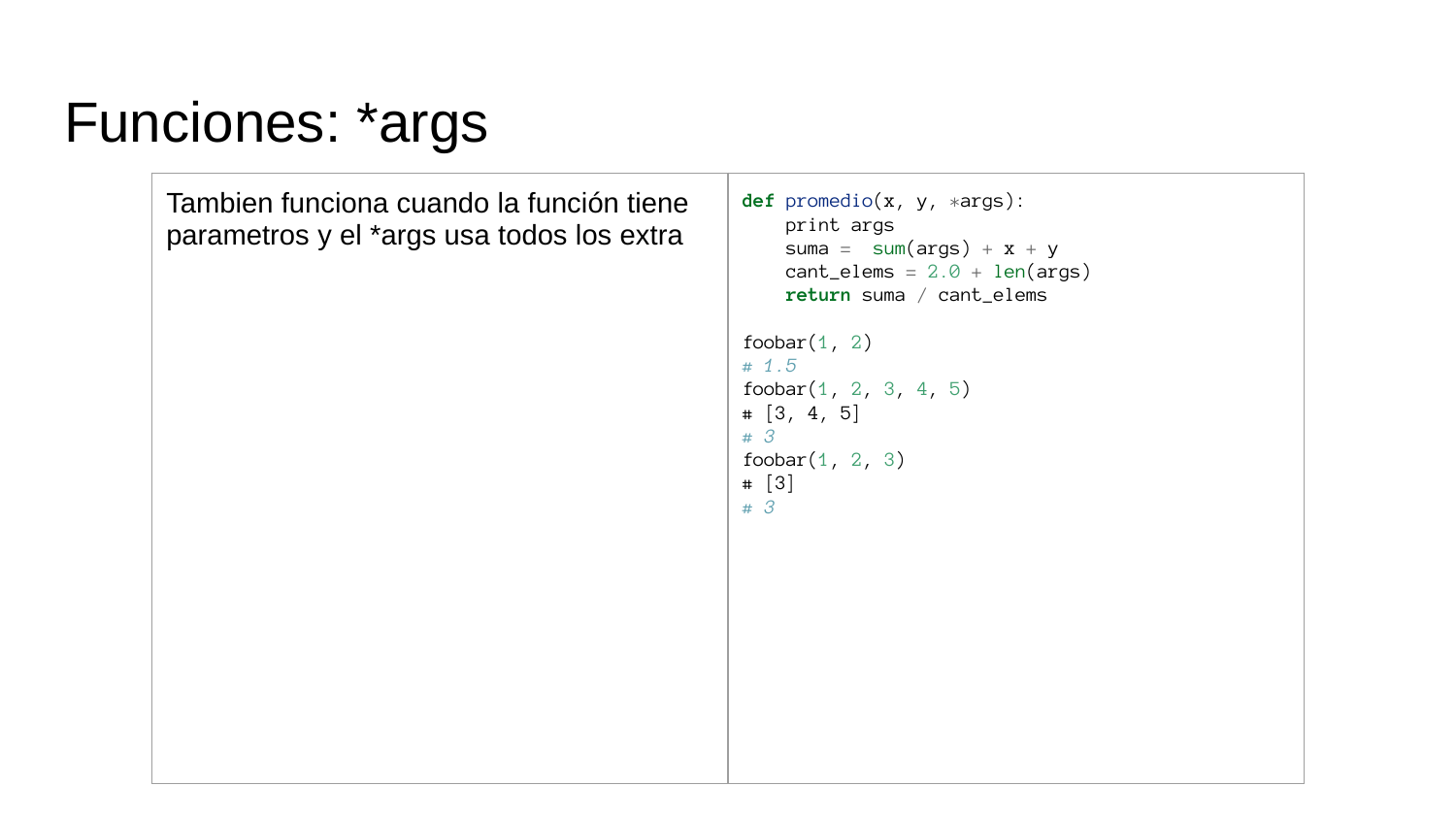

# Funciones: *args
| Tambien funciona cuando la función tiene parametros y el \*args usa todos los extra | def promedio(x, y, \*args): print args suma = sum(args) + x + y cant\_elems = 2.0 + len(args) return suma / cant\_elems foobar(1, 2) # 1.5 foobar(1, 2, 3, 4, 5) # [3, 4, 5] # 3 foobar(1, 2, 3) # [3] # 3 |
| --- | --- |